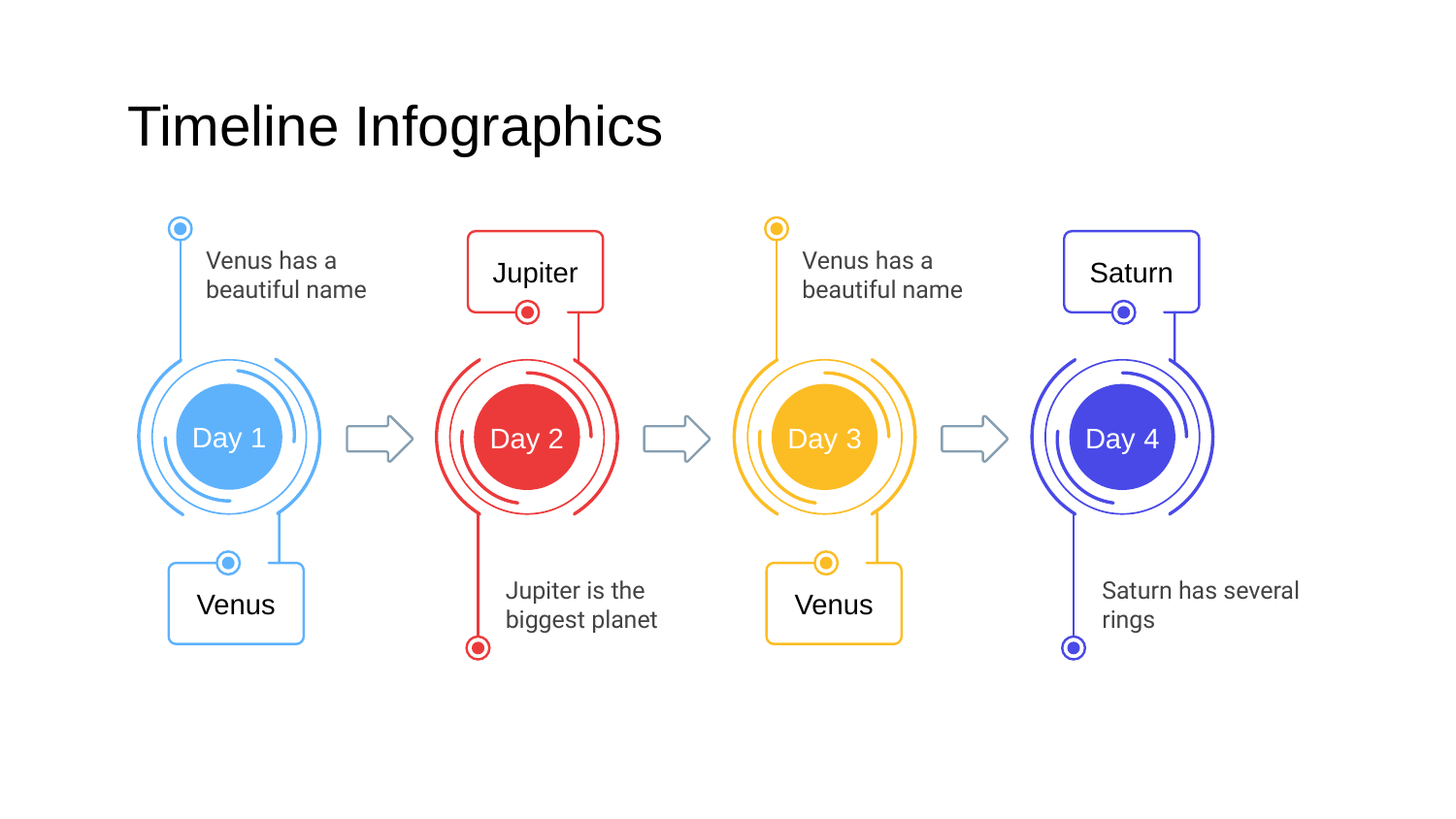

# Timeline Infographics

Venus has a beautiful name

Day 1

Venus

Venus has a beautiful name

Day 3

Venus
Jupiter

Day 2

Jupiter is the biggest planet

Saturn

Day 4

Saturn has several rings